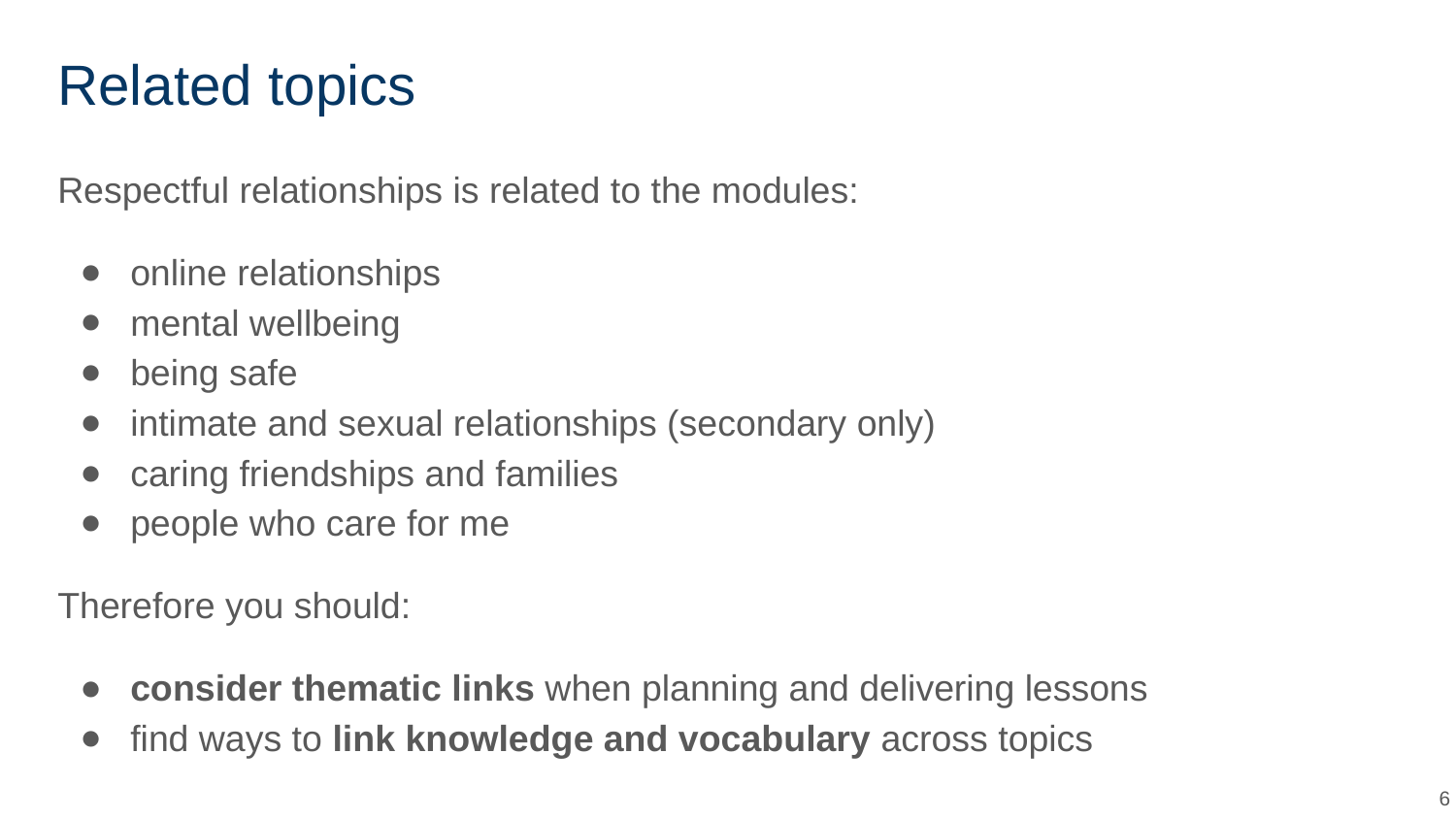

# Related topics
Respectful relationships is related to the modules:
online relationships
mental wellbeing
being safe
intimate and sexual relationships (secondary only)
caring friendships and families
people who care for me
Therefore you should:
consider thematic links when planning and delivering lessons
find ways to link knowledge and vocabulary across topics

6